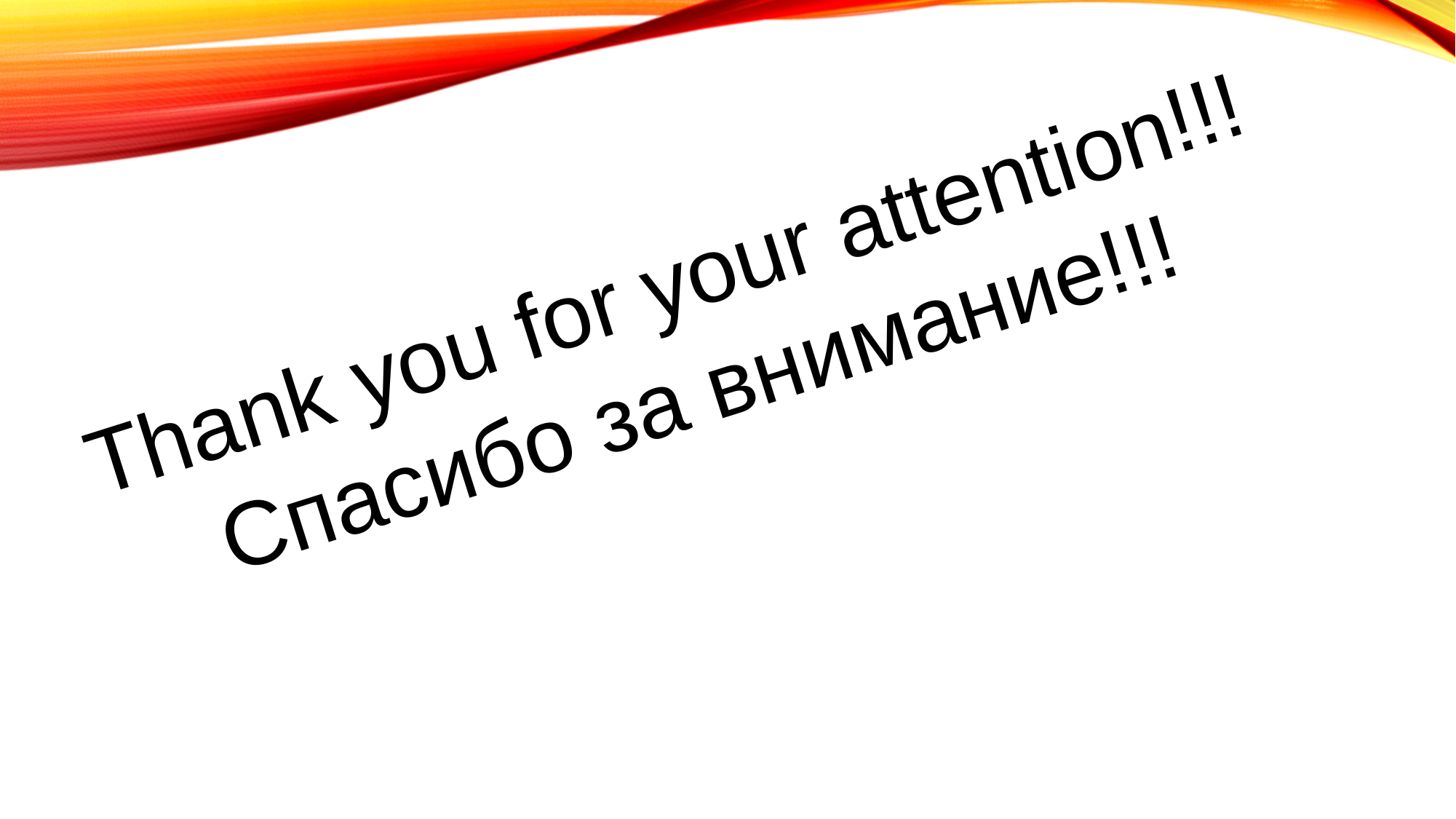

Thank you for your attention!!!
Спасибо за внимание!!!